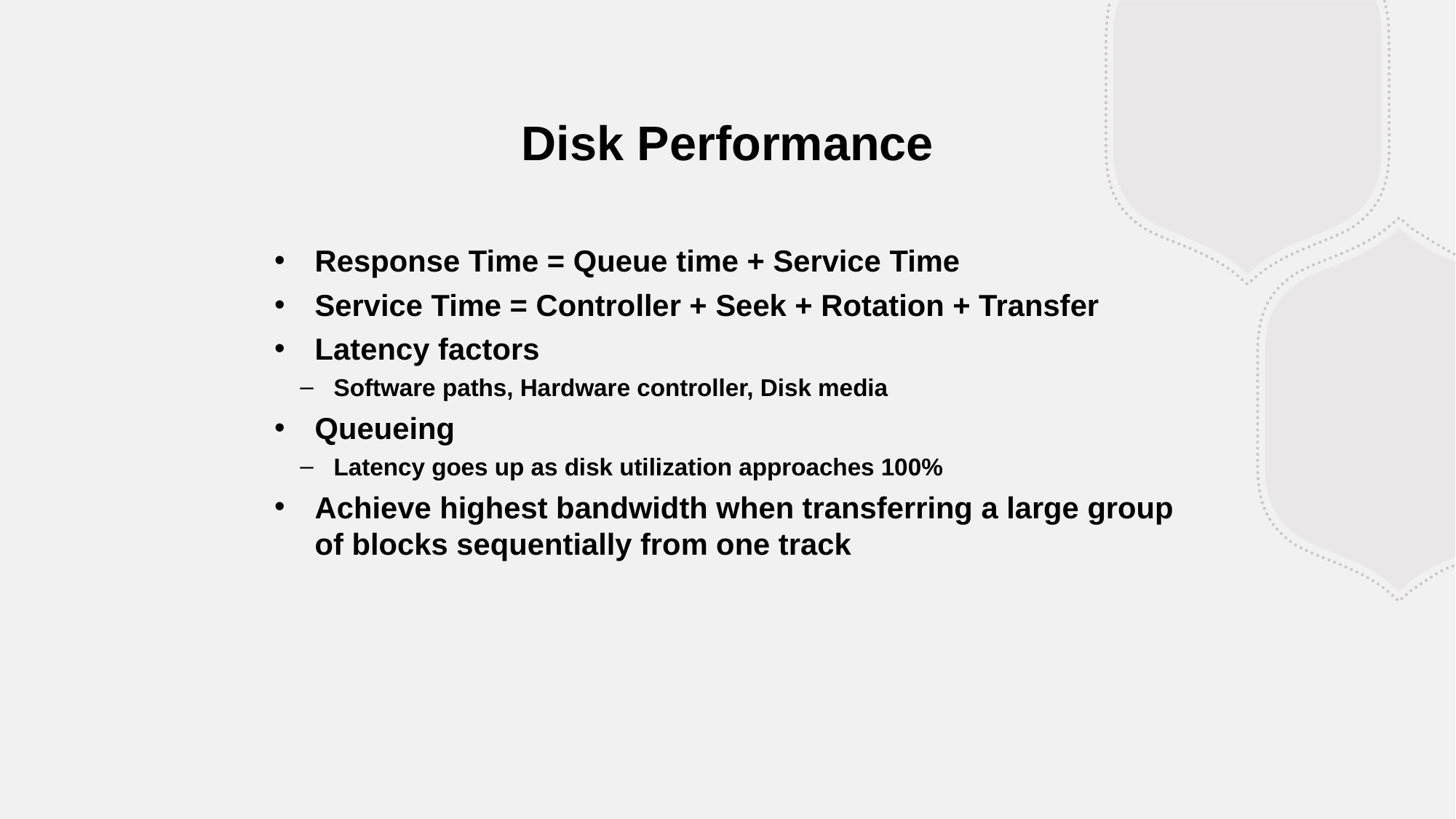

Disk Performance
Response Time = Queue time + Service Time
Service Time = Controller + Seek + Rotation + Transfer
Latency factors
Software paths, Hardware controller, Disk media
Queueing
Latency goes up as disk utilization approaches 100%
Achieve highest bandwidth when transferring a large group of blocks sequentially from one track